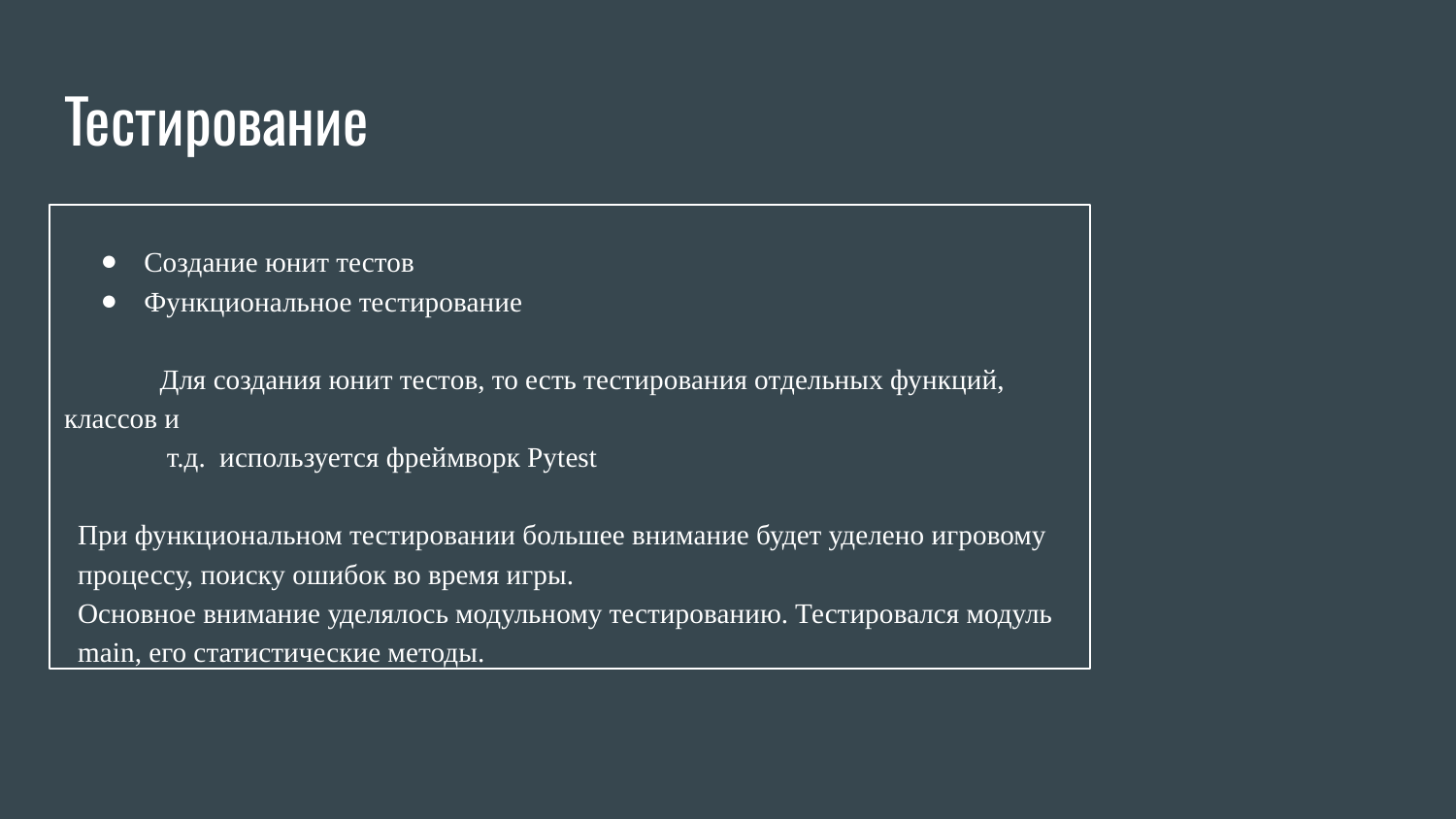

# Тестирование

 Создание юнит тестов
 Функциональное тестирование

Для создания юнит тестов, то есть тестирования отдельных функций, классов и
 т.д.  используется фреймворк Pytest

При функциональном тестировании большее внимание будет уделено игровому процессу, поиску ошибок во время игры.
Основное внимание уделялось модульному тестированию. Тестировался модуль main, его статистические методы.